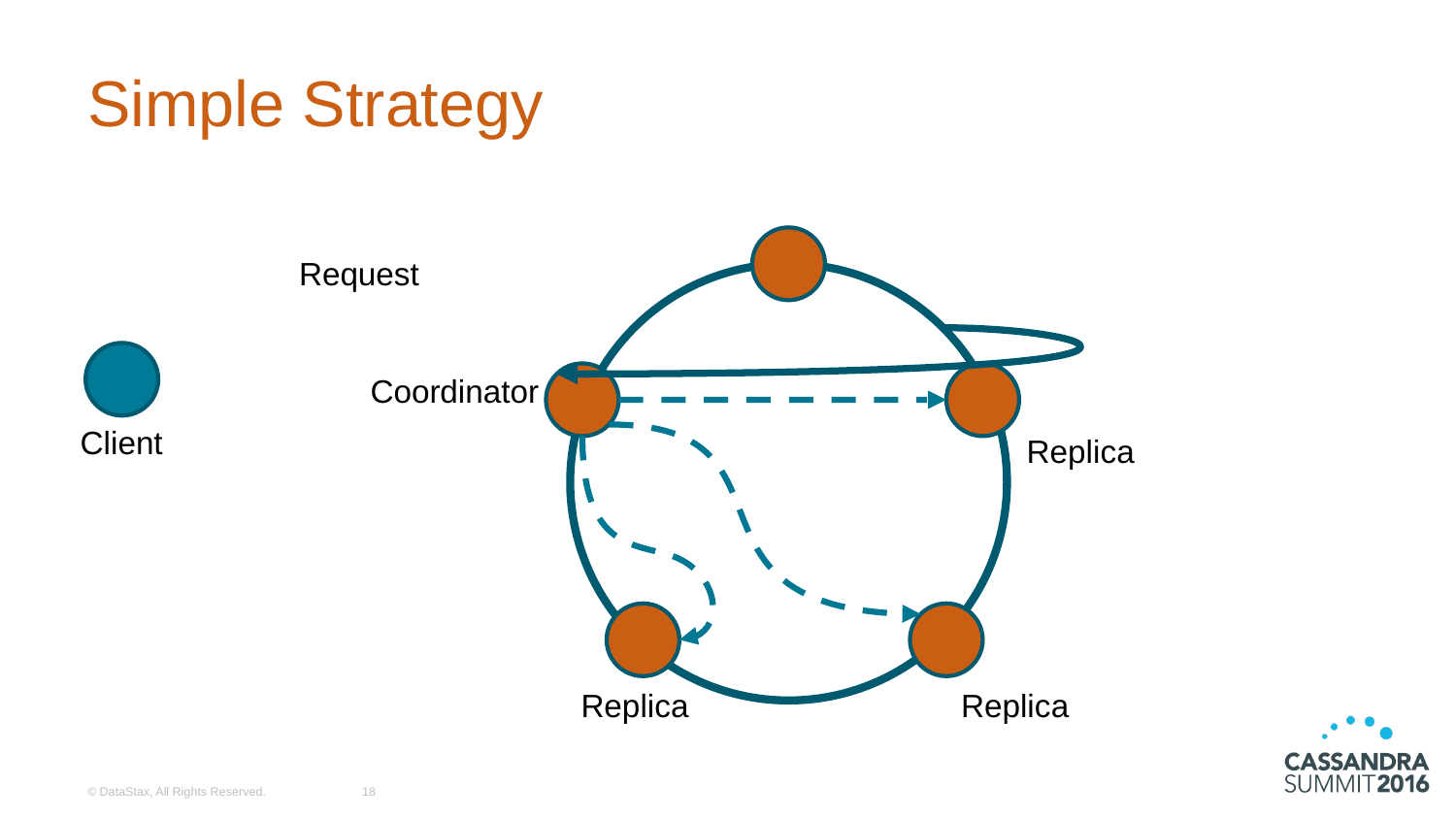

# Simple Strategy

Request

Client
Coordinator
Replica
Replica
Replica
© DataStax, All Rights Reserved.
18